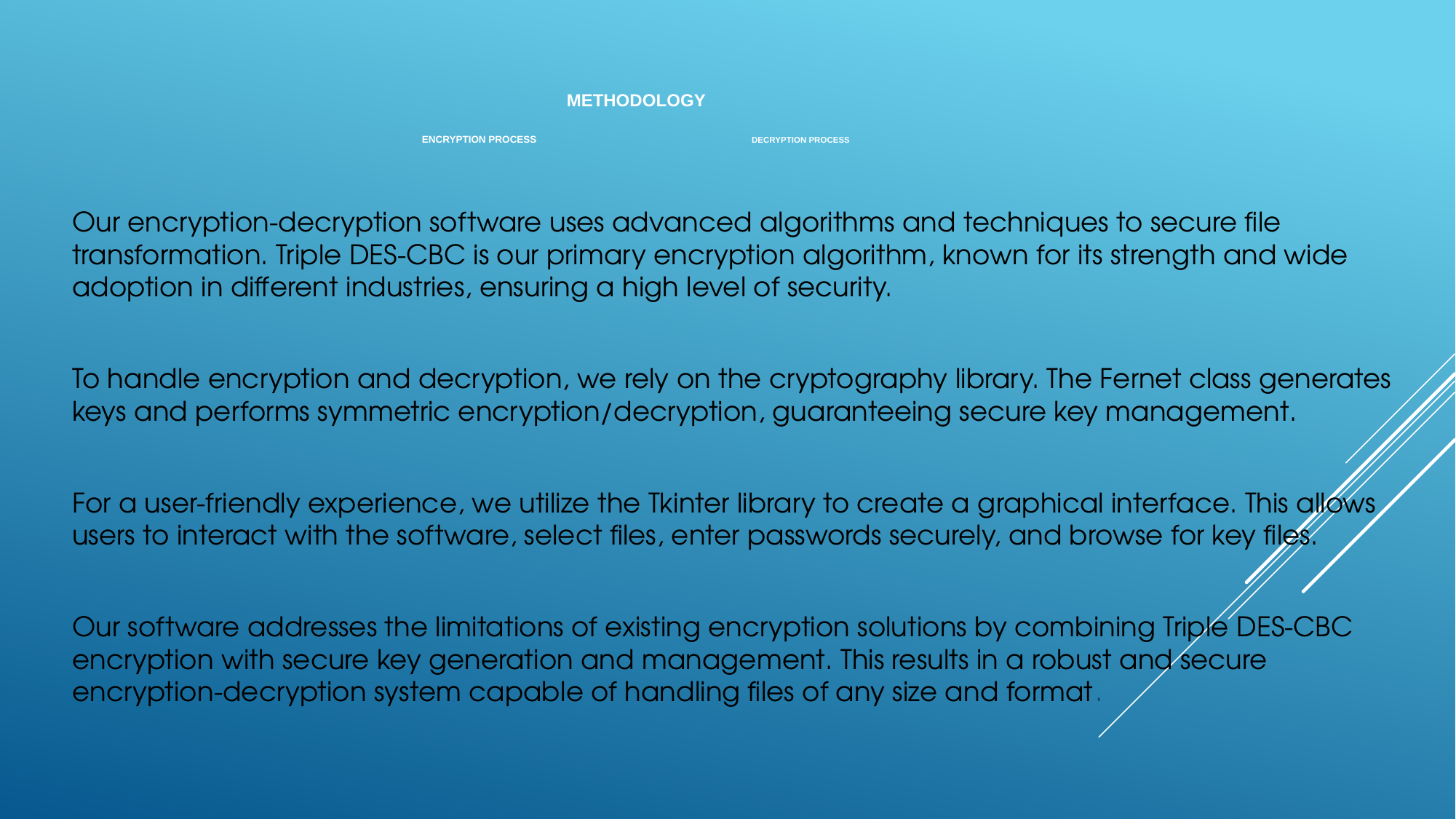

# METHODOLOGY   ENCRYPTION PROCESS				 DECRYPTION PROCESS
Our encryption-decryption software uses advanced algorithms and techniques to secure file transformation. Triple DES-CBC is our primary encryption algorithm, known for its strength and wide adoption in different industries, ensuring a high level of security.

To handle encryption and decryption, we rely on the cryptography library. The Fernet class generates keys and performs symmetric encryption/decryption, guaranteeing secure key management.

For a user-friendly experience, we utilize the Tkinter library to create a graphical interface. This allows users to interact with the software, select files, enter passwords securely, and browse for key files.

Our software addresses the limitations of existing encryption solutions by combining Triple DES-CBC encryption with secure key generation and management. This results in a robust and secure encryption-decryption system capable of handling files of any size and format.